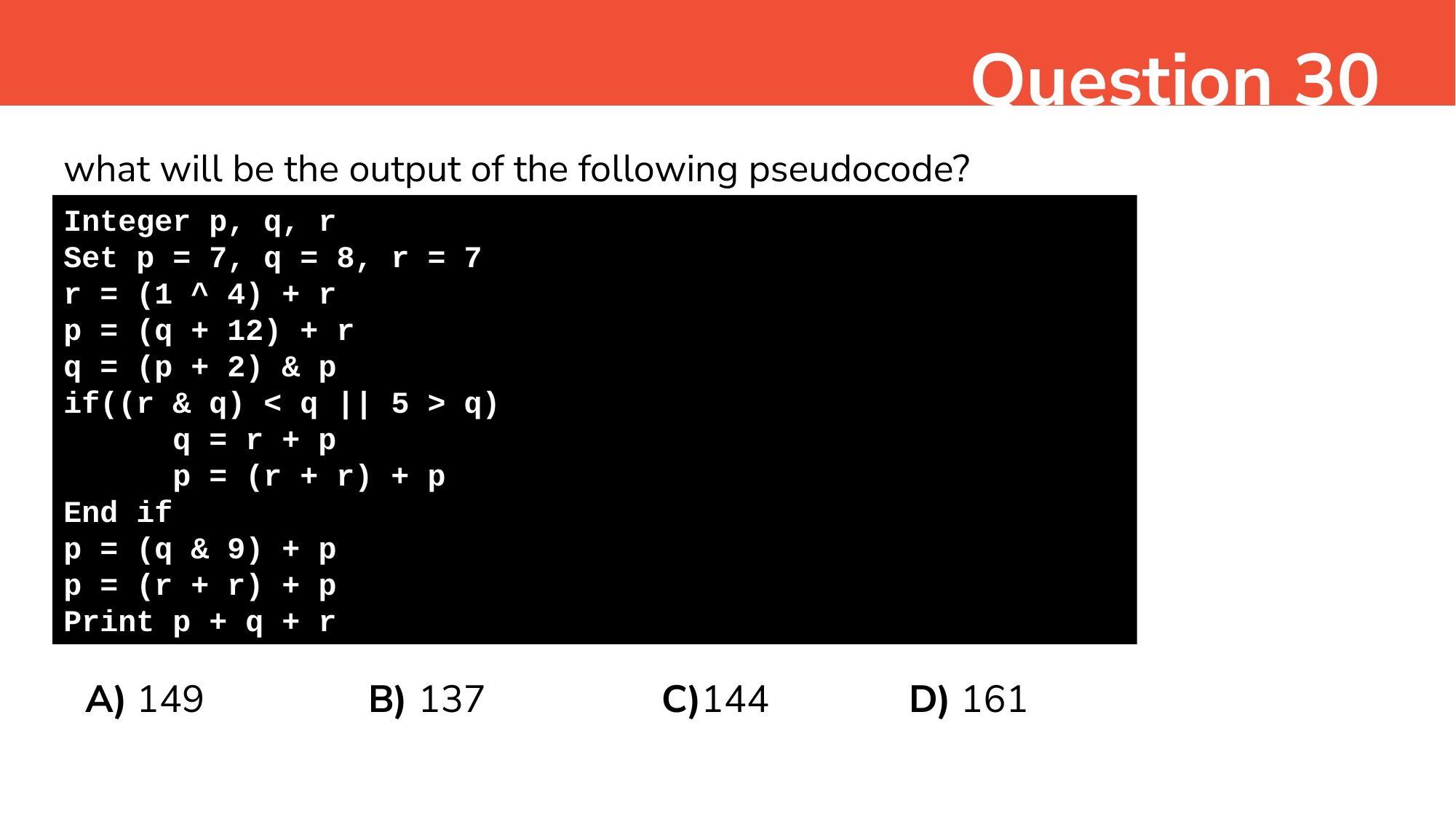

Question 30
what will be the output of the following pseudocode?
Integer p, q, r
Set p = 7, q = 8, r = 7
r = (1 ^ 4) + r
p = (q + 12) + r
q = (p + 2) & p
if((r & q) < q || 5 > q)
	q = r + p
	p = (r + r) + p
End if
p = (q & 9) + p
p = (r + r) + p
Print p + q + r
A) 149
B) 137
C)144
D) 161